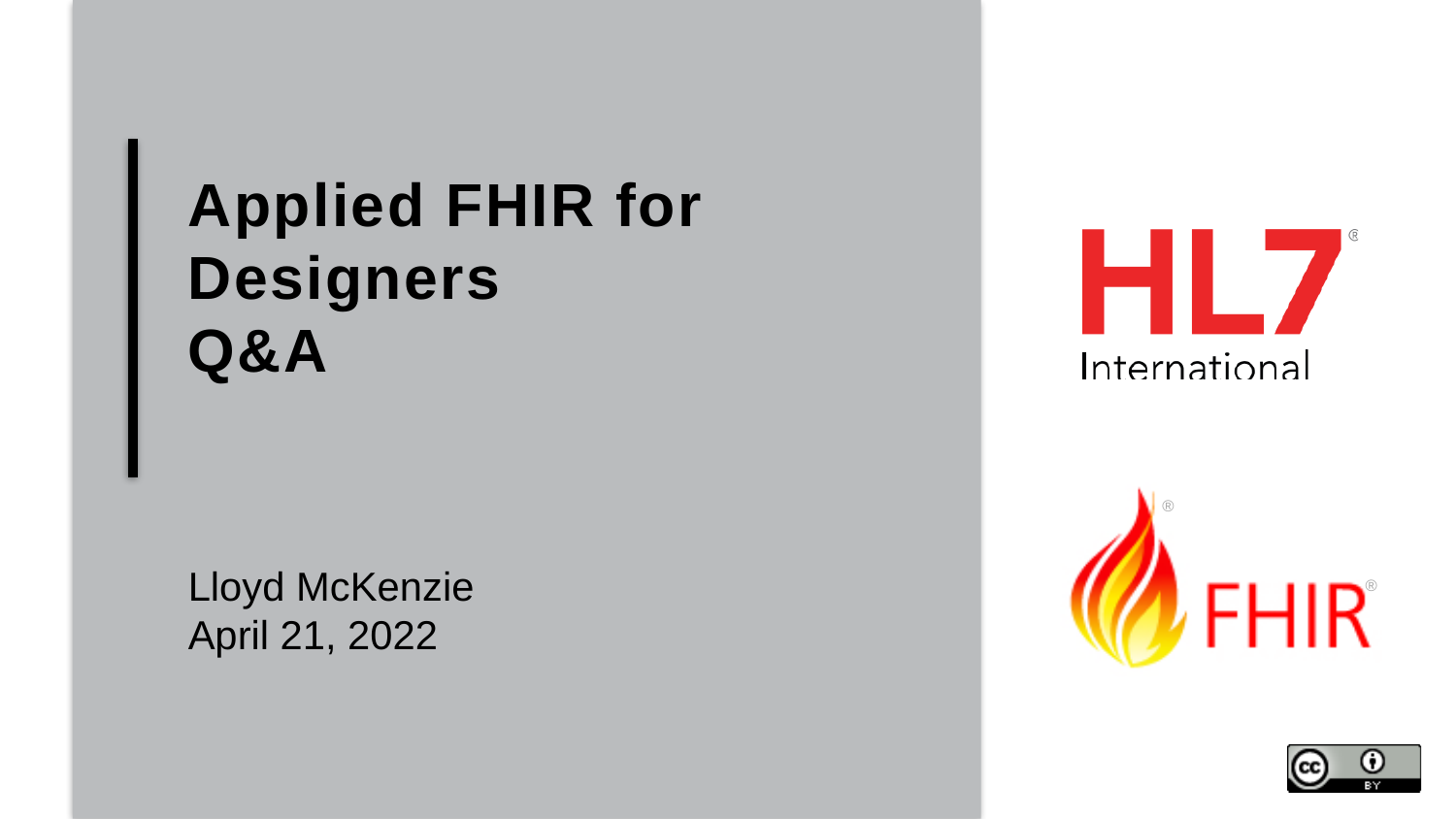

# Applied FHIR for Designers Q&A
Lloyd McKenzie
April 21, 2022